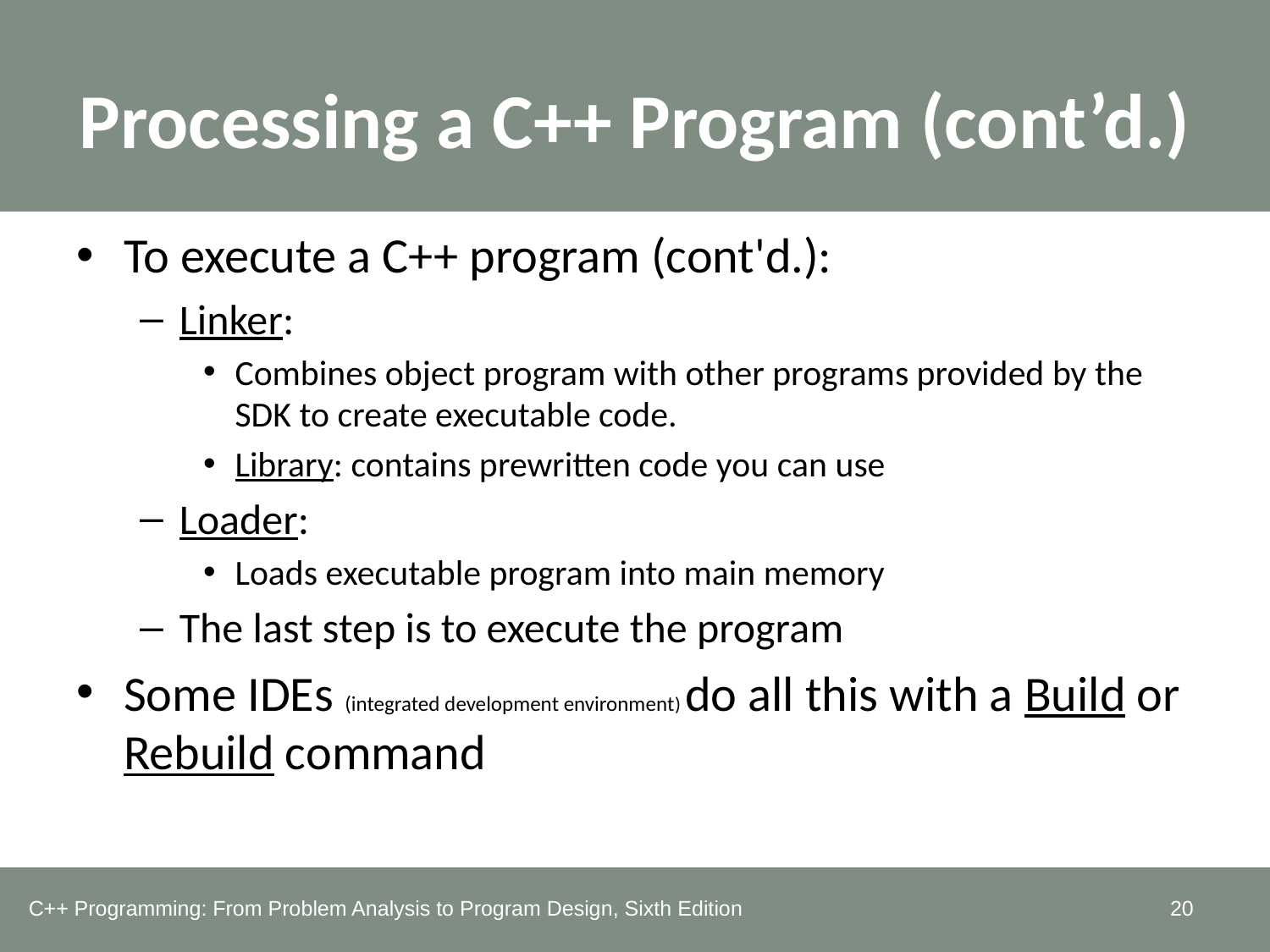

# Processing a C++ Program (cont’d.)
To execute a C++ program (cont'd.):
Linker:
Combines object program with other programs provided by the SDK to create executable code.
Library: contains prewritten code you can use
Loader:
Loads executable program into main memory
The last step is to execute the program
Some IDEs (integrated development environment) do all this with a Build or Rebuild command
C++ Programming: From Problem Analysis to Program Design, Sixth Edition
20